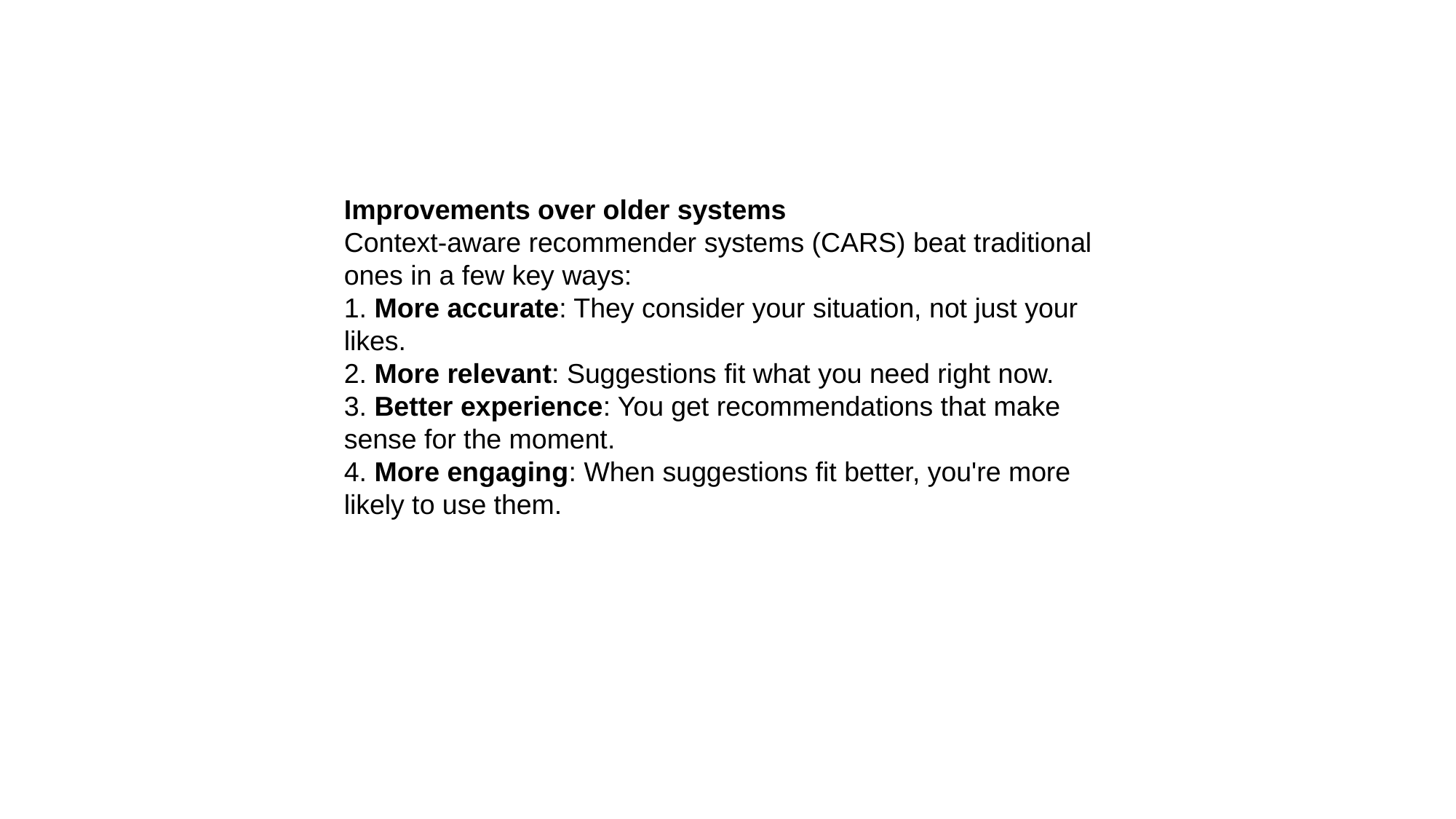

Improvements over older systems
Context-aware recommender systems (CARS) beat traditional ones in a few key ways:
1. More accurate: They consider your situation, not just your likes.
2. More relevant: Suggestions fit what you need right now.
3. Better experience: You get recommendations that make sense for the moment.
4. More engaging: When suggestions fit better, you're more likely to use them.